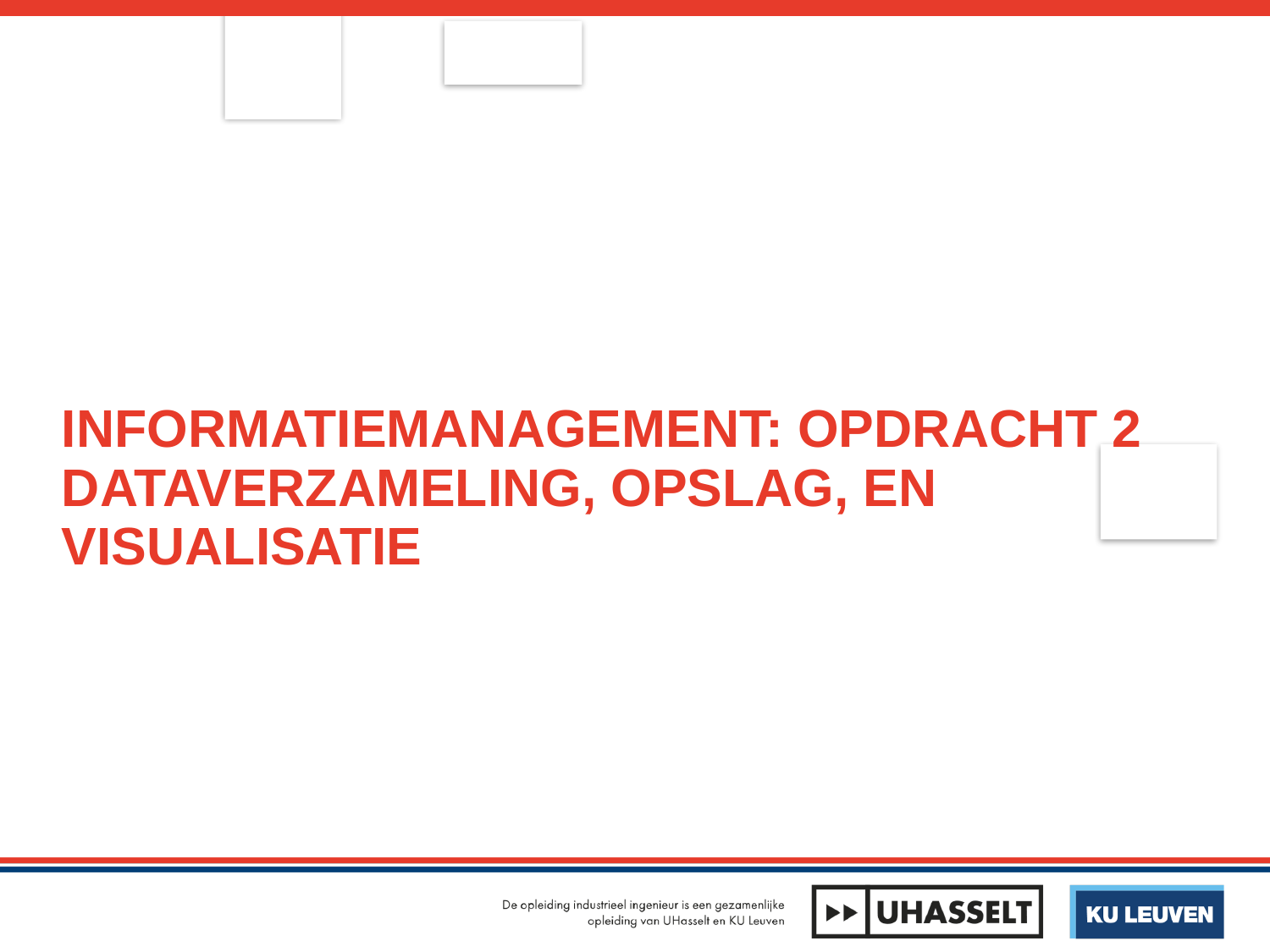

# INFORMATIEMANAGEMENT: OPDRACHT 2 DATAVERZAMELING, OPSLAG, EN VISUALISATIE